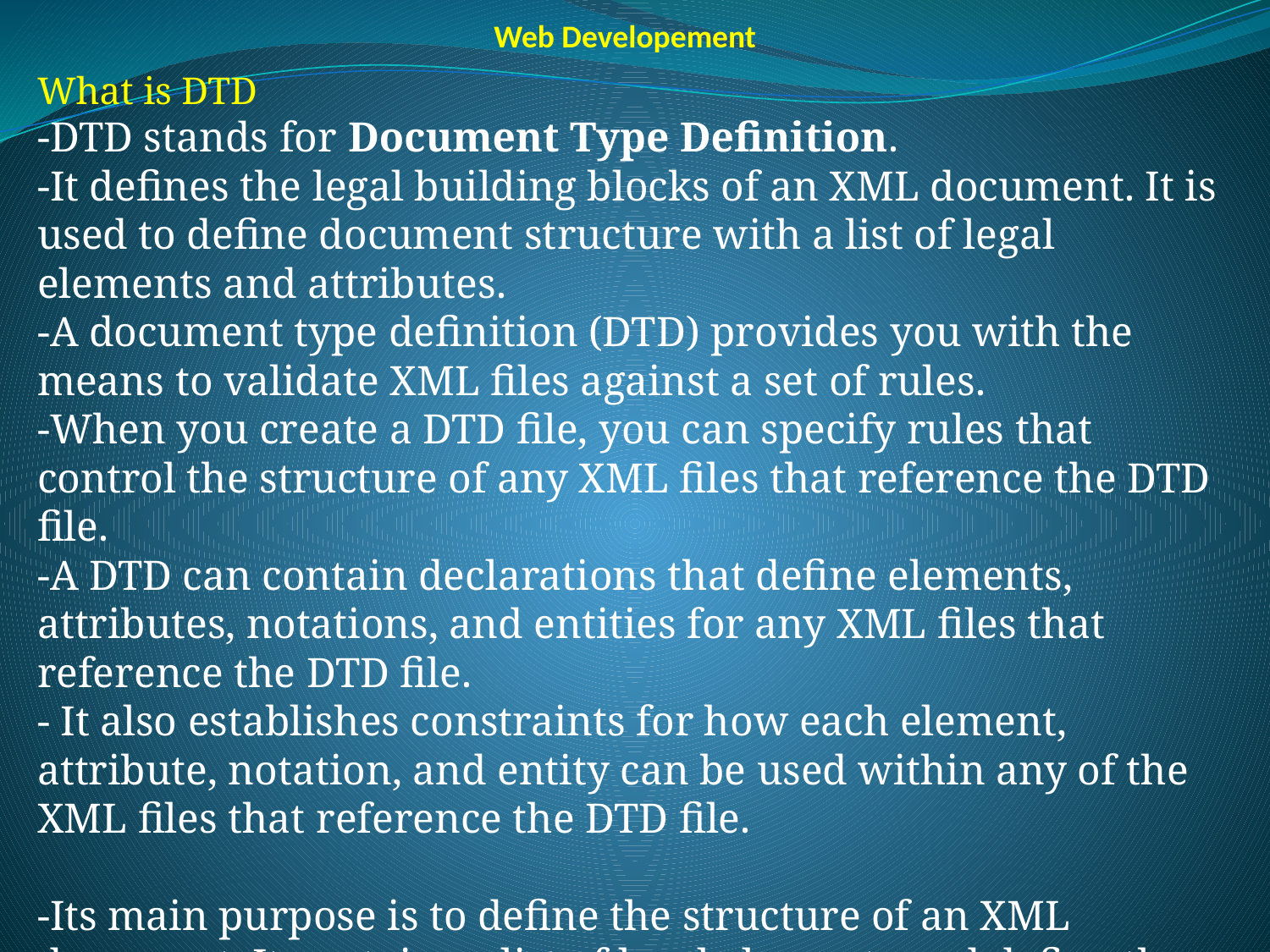

Web Developement
What is DTD
-DTD stands for Document Type Definition.
-It defines the legal building blocks of an XML document. It is used to define document structure with a list of legal elements and attributes.
-A document type definition (DTD) provides you with the means to validate XML files against a set of rules.
-When you create a DTD file, you can specify rules that control the structure of any XML files that reference the DTD file.
-A DTD can contain declarations that define elements, attributes, notations, and entities for any XML files that reference the DTD file.
- It also establishes constraints for how each element, attribute, notation, and entity can be used within any of the XML files that reference the DTD file.

-Its main purpose is to define the structure of an XML document. It contains a list of legal elements and define the structure with the help of them.